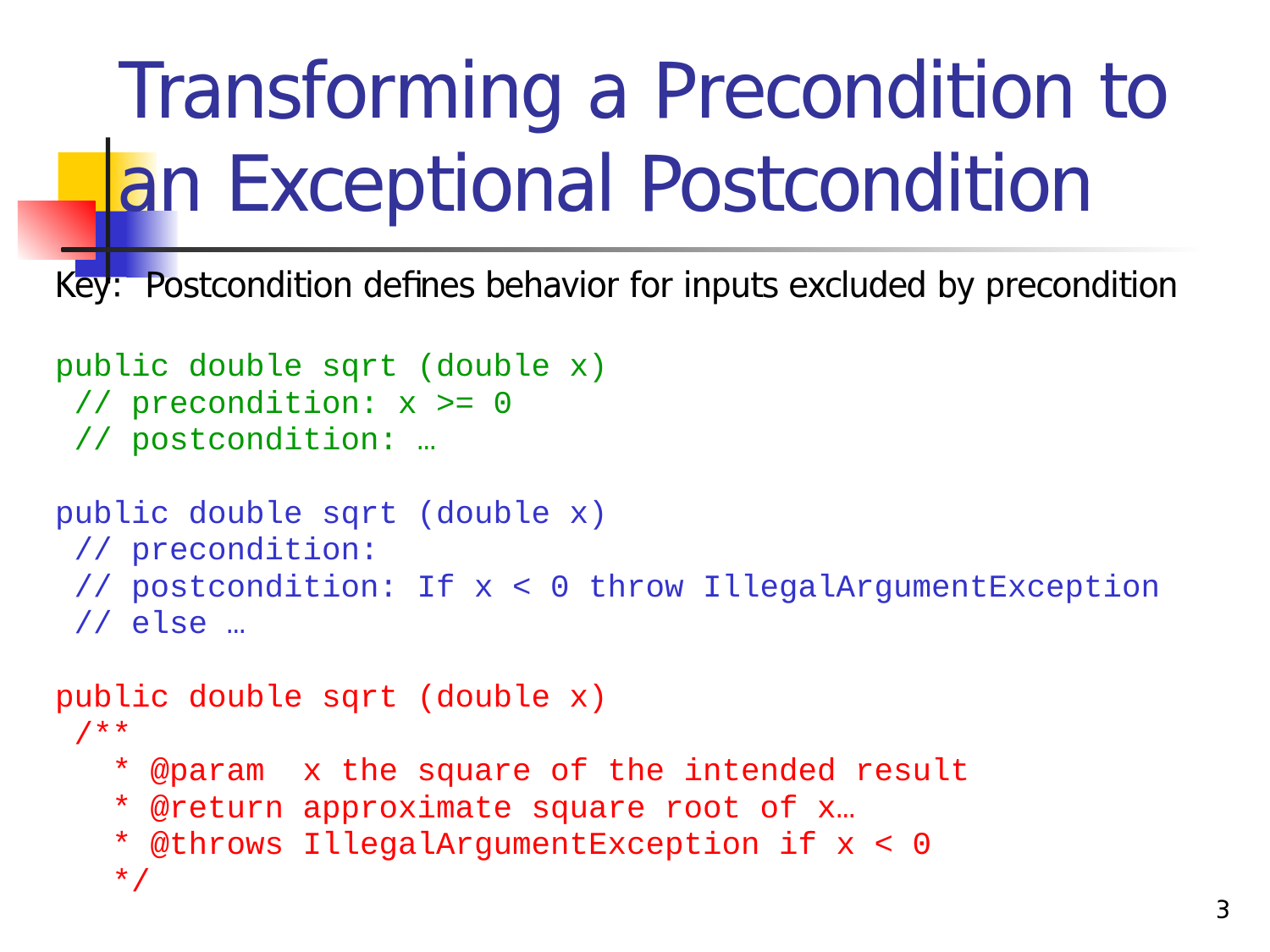

# Transforming a Precondition to an Exceptional Postcondition
Key:  Postcondition defines behavior for inputs excluded by precondition

public double sqrt (double x)
 // precondition: x >= 0
 // postcondition: …

public double sqrt (double x)
 // precondition:
 // postcondition: If x < 0 throw IllegalArgumentException
 // else …

public double sqrt (double x)
 /**
   * @param  x the square of the intended result
   * @return approximate square root of x…
   * @throws IllegalArgumentException if x < 0
   */

3